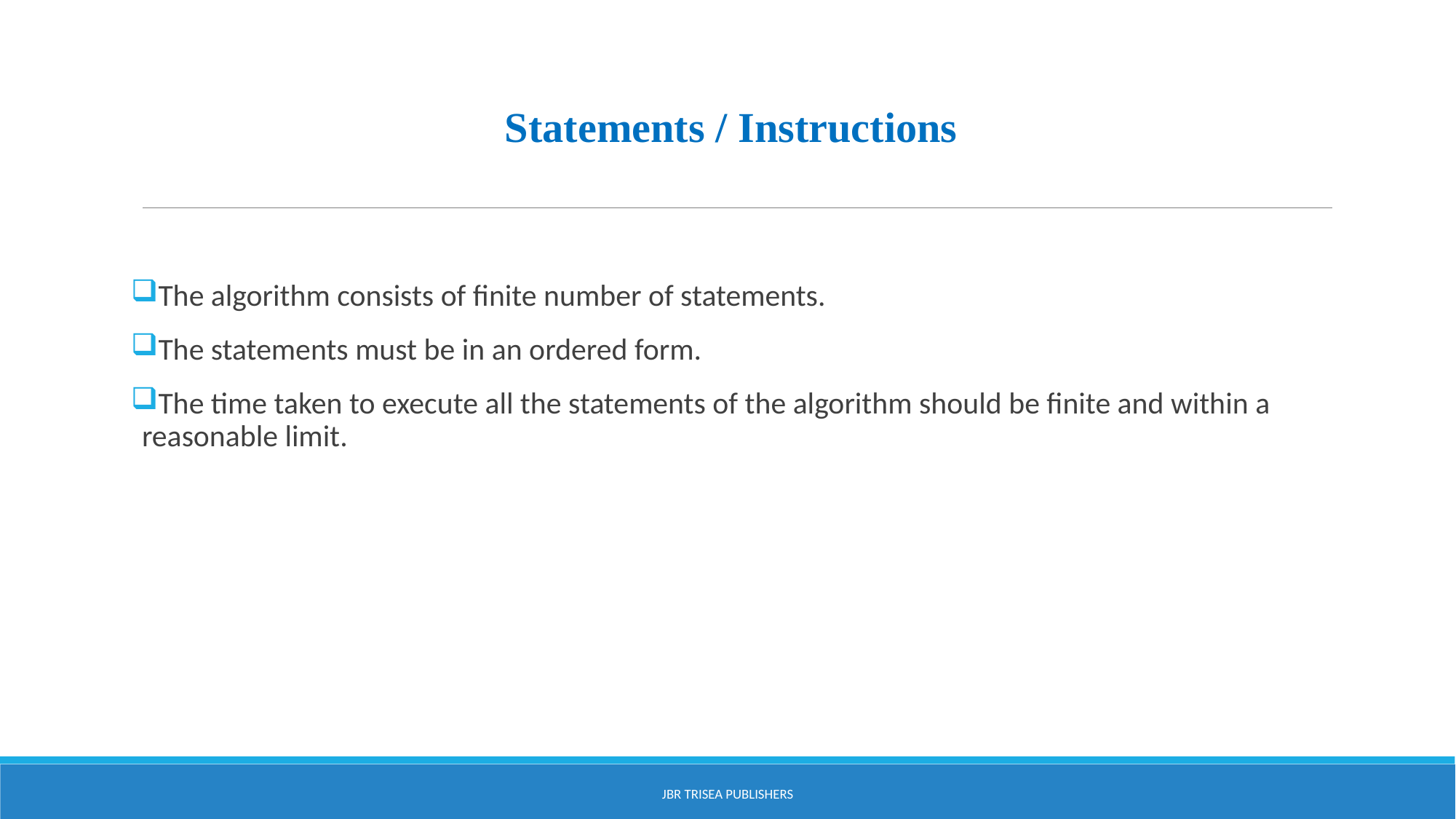

# Statements / Instructions

The algorithm consists of finite number of statements.
The statements must be in an ordered form.
The time taken to execute all the statements of the algorithm should be finite and within a reasonable limit.

JBR Trisea Publishers